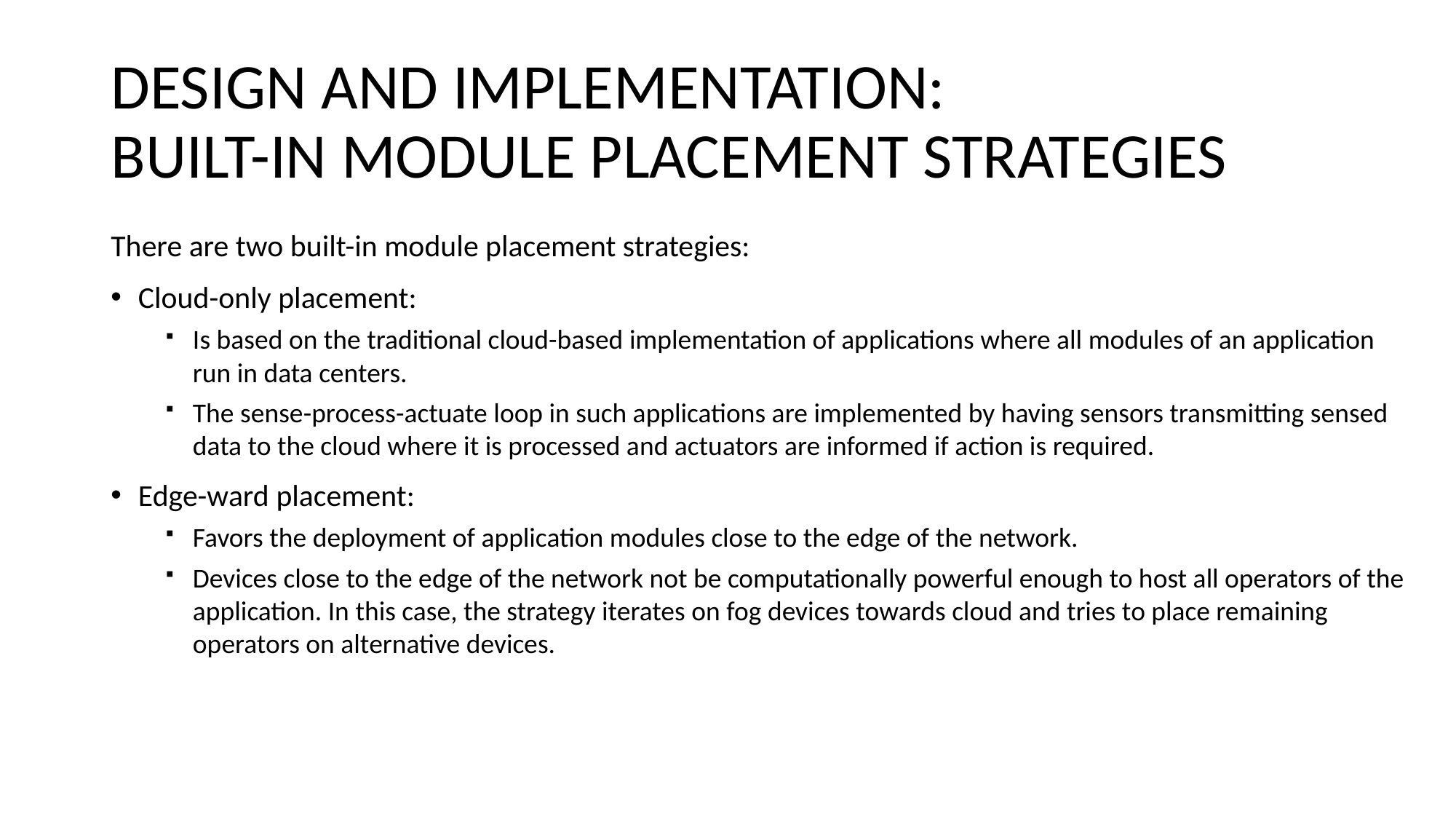

# DESIGN AND IMPLEMENTATION: BUILT-IN MODULE PLACEMENT STRATEGIES
There are two built-in module placement strategies:
Cloud-only placement:
Is based on the traditional cloud-based implementation of applications where all modules of an application run in data centers.
The sense-process-actuate loop in such applications are implemented by having sensors transmitting sensed data to the cloud where it is processed and actuators are informed if action is required.
Edge-ward placement:
Favors the deployment of application modules close to the edge of the network.
Devices close to the edge of the network not be computationally powerful enough to host all operators of the application. In this case, the strategy iterates on fog devices towards cloud and tries to place remaining operators on alternative devices.